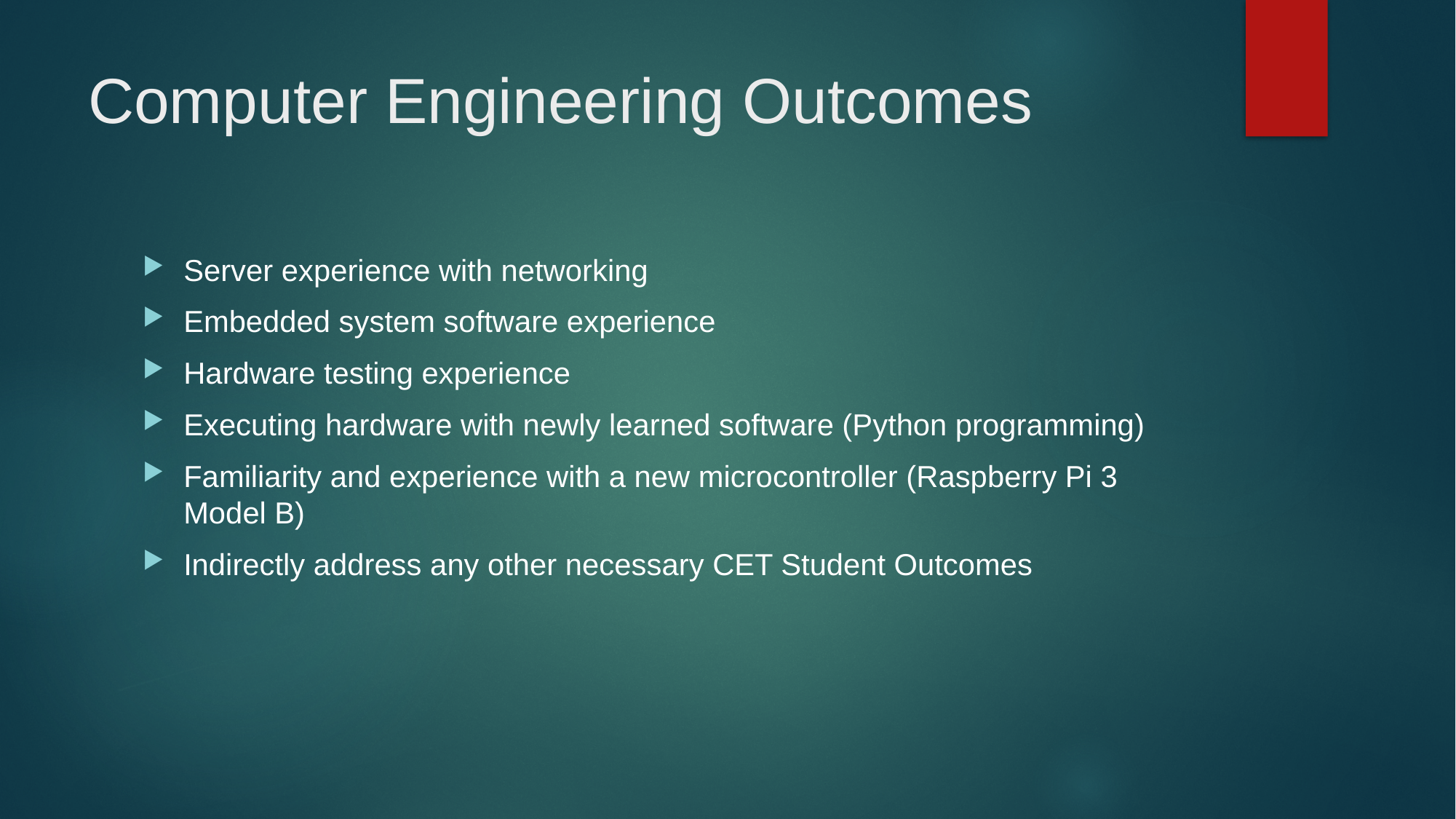

# Computer Engineering Outcomes
Server experience with networking
Embedded system software experience
Hardware testing experience
Executing hardware with newly learned software (Python programming)
Familiarity and experience with a new microcontroller (Raspberry Pi 3 Model B)
Indirectly address any other necessary CET Student Outcomes